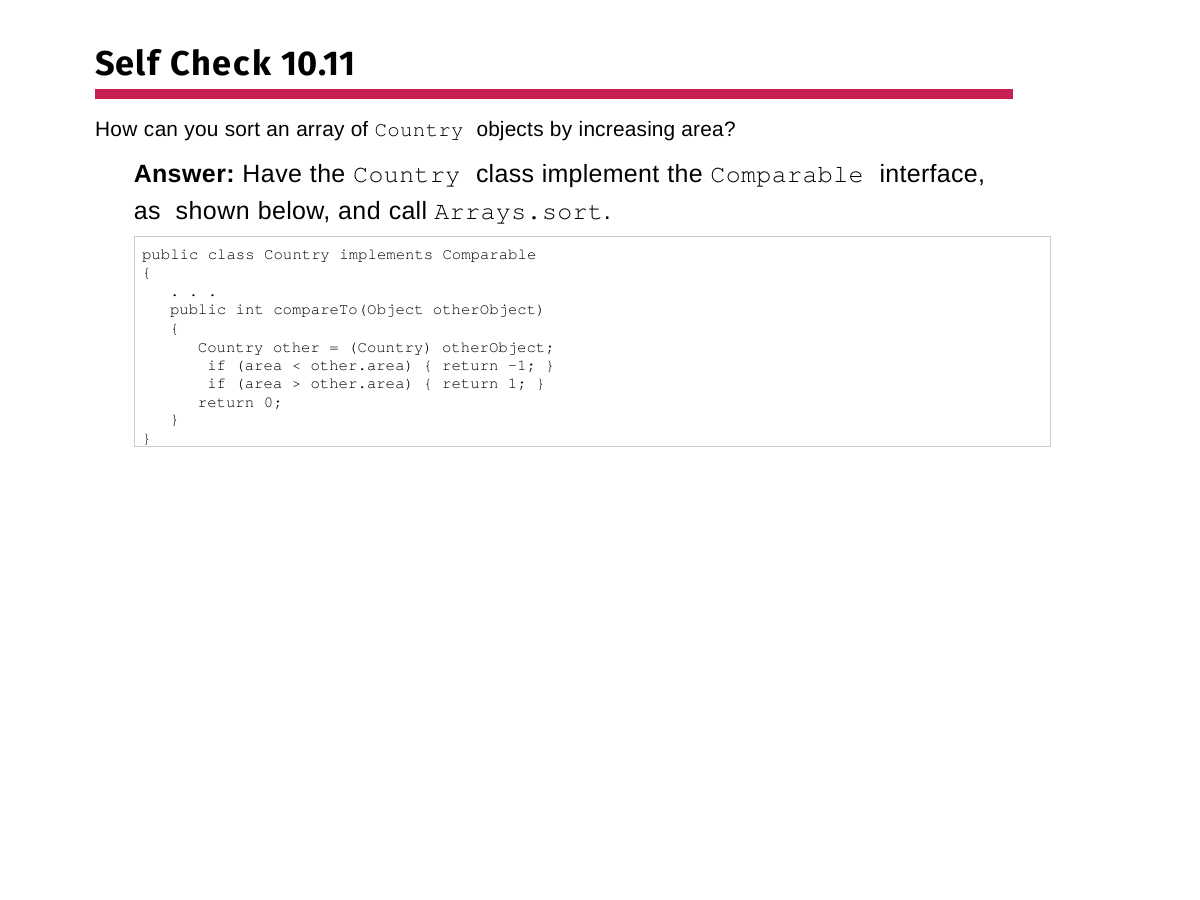

# Self Check 10.11
How can you sort an array of Country objects by increasing area?
Answer: Have the Country class implement the Comparable interface, as  shown below, and call Arrays.sort.
public class Country implements Comparable
{
. . .
public int compareTo(Object otherObject)
{
Country other = (Country) otherObject;  if (area < other.area) { return -1; }  if (area > other.area) { return 1; }  return 0;
}
}